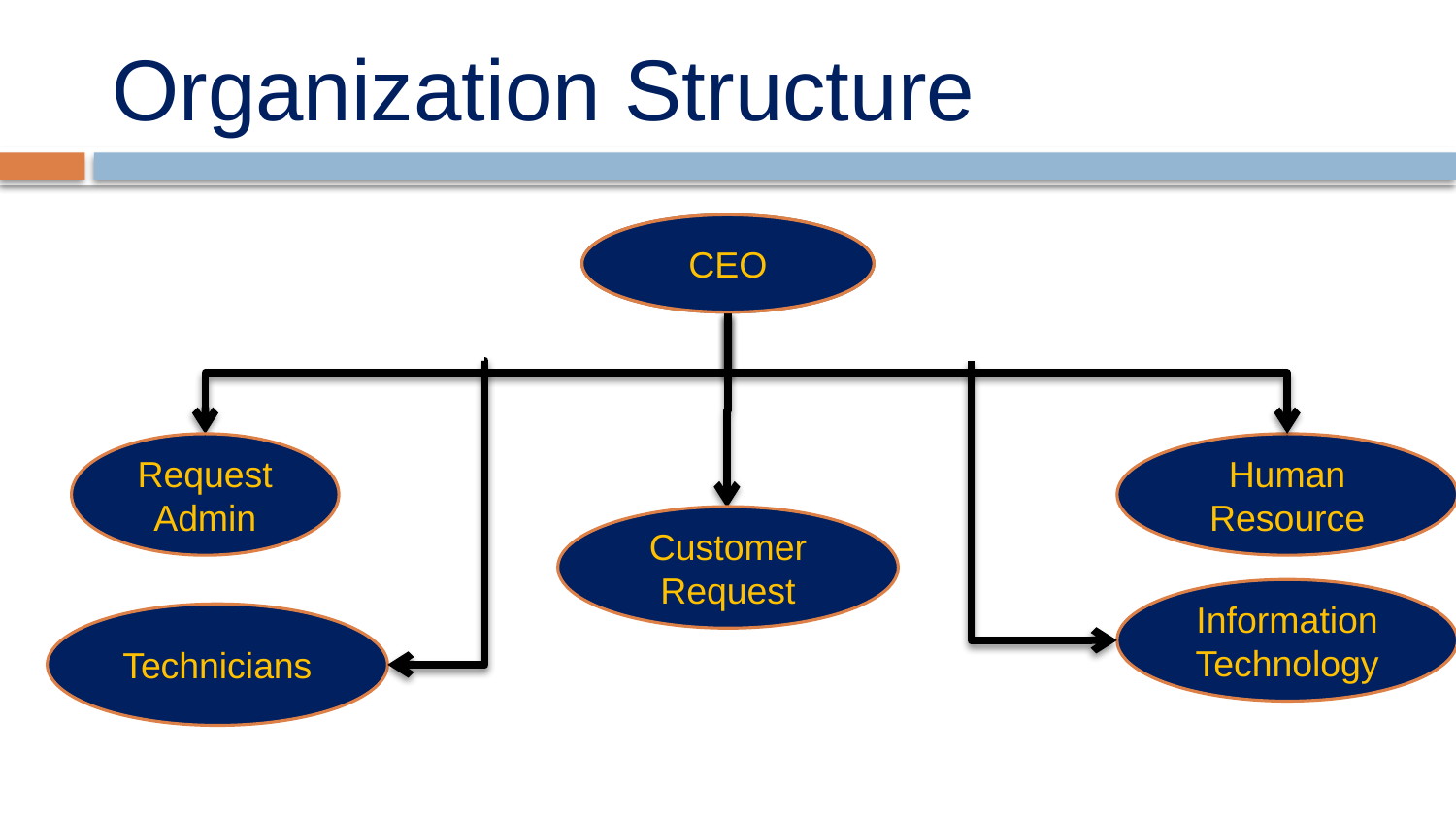

# Organization Structure
CEO
CEO
CEO
Request Admin
Human Resource
Customer Request
Information Technology
Technicians